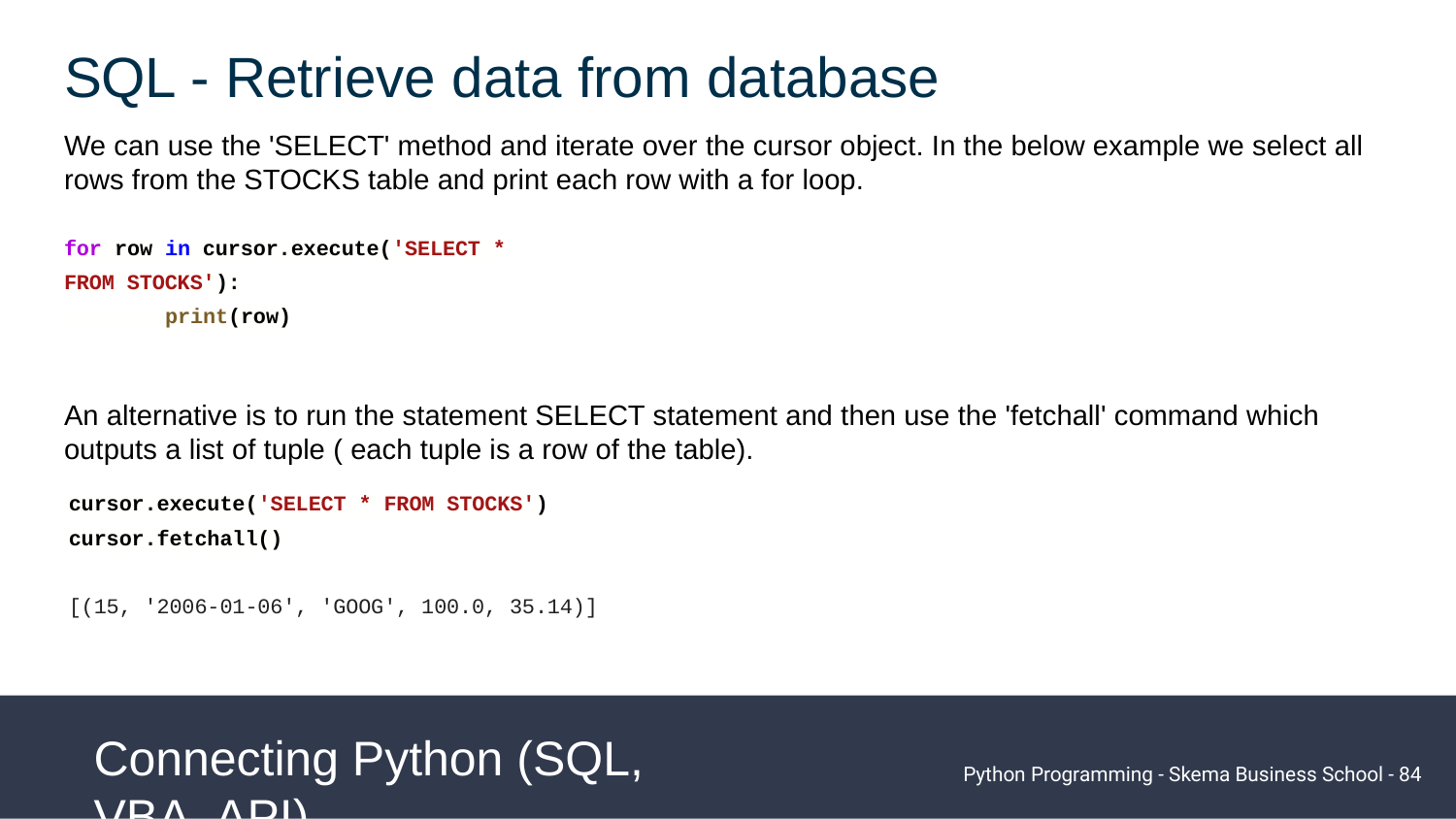

SQL - Retrieve data from database

We can use the 'SELECT' method and iterate over the cursor object. In the below example we select all rows from the STOCKS table and print each row with a for loop.
for row in cursor.execute('SELECT * FROM STOCKS'):
        print(row)
An alternative is to run the statement SELECT statement and then use the 'fetchall' command which outputs a list of tuple ( each tuple is a row of the table).
cursor.execute('SELECT * FROM STOCKS')
cursor.fetchall()

[(15, '2006-01-06', 'GOOG', 100.0, 35.14)]
Connecting Python (SQL, VBA, API)
Python Programming - Skema Business School - 84